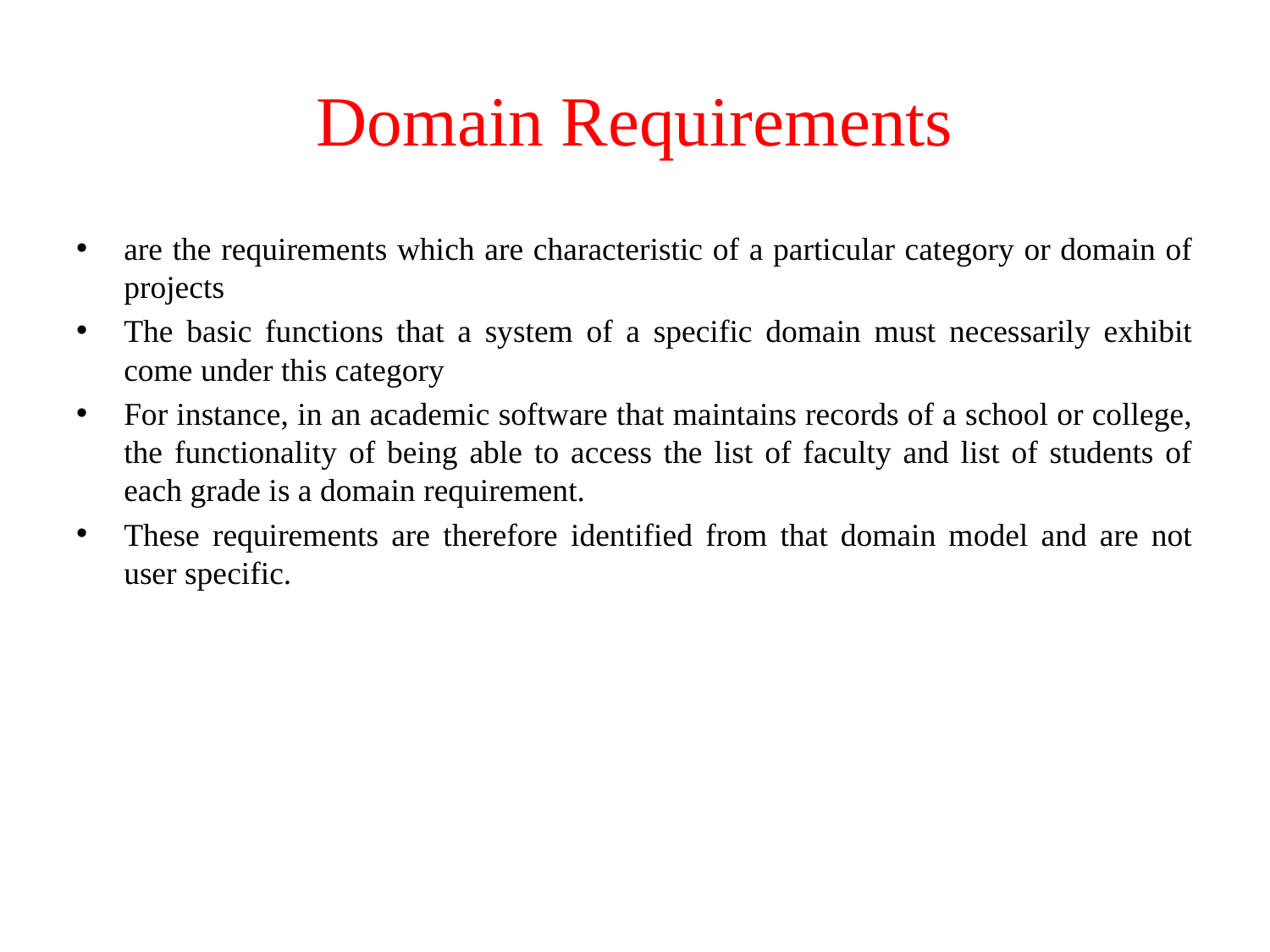

# Domain Requirements
are the requirements which are characteristic of a particular category or domain of projects
The basic functions that a system of a specific domain must necessarily exhibit come under this category
For instance, in an academic software that maintains records of a school or college, the functionality of being able to access the list of faculty and list of students of each grade is a domain requirement.
These requirements are therefore identified from that domain model and are not user specific.